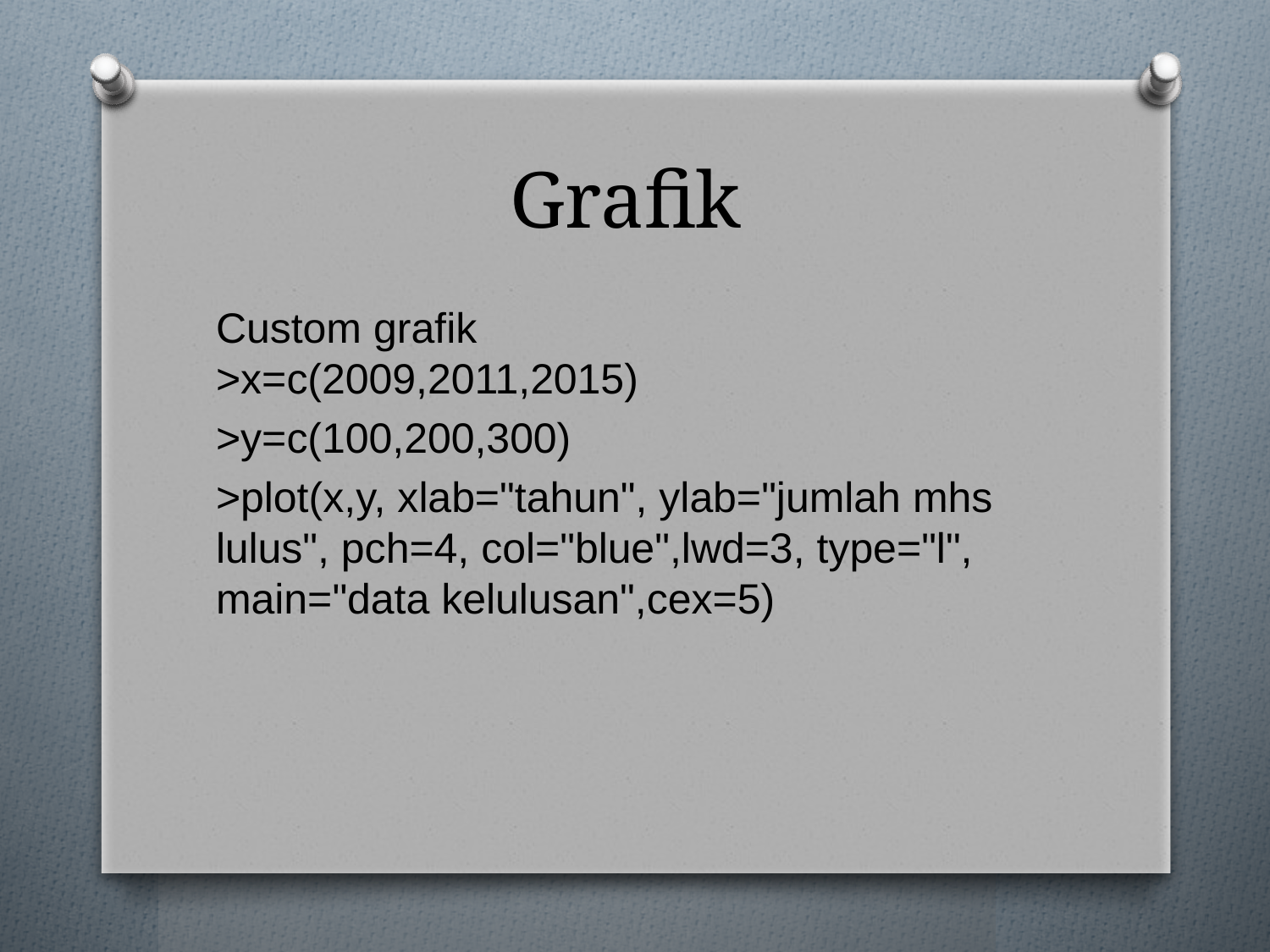

# Grafik
Custom grafik
>x=c(2009,2011,2015)
>y=c(100,200,300)
>plot(x,y, xlab="tahun", ylab="jumlah mhs lulus", pch=4, col="blue",lwd=3, type="l", main="data kelulusan",cex=5)